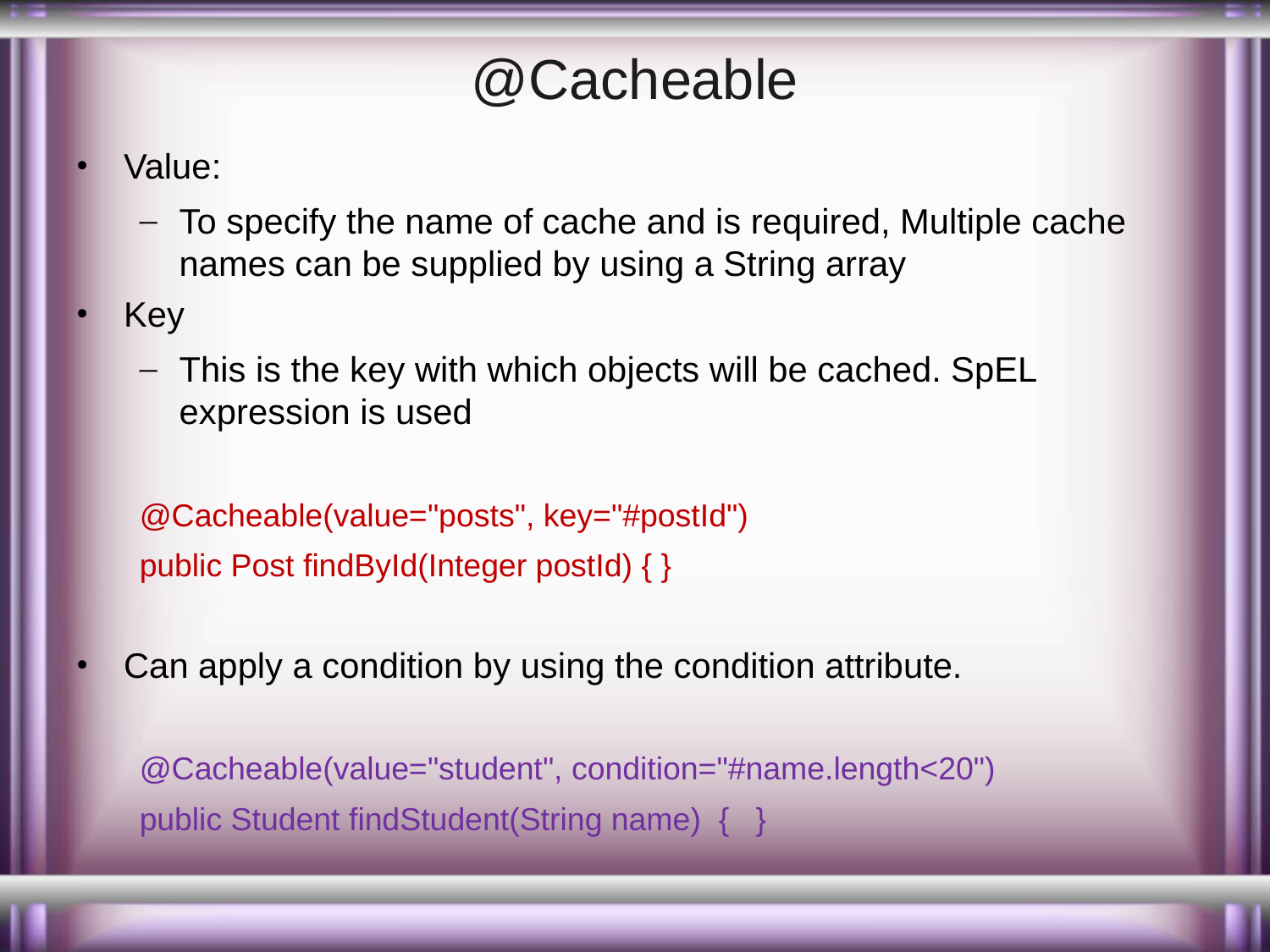

# @Cacheable
Value:
To specify the name of cache and is required, Multiple cache names can be supplied by using a String array
Key
This is the key with which objects will be cached. SpEL expression is used

@Cacheable(value="posts", key="#postId")
public Post findById(Integer postId) { }

Can apply a condition by using the condition attribute.

@Cacheable(value="student", condition="#name.length<20")
public Student findStudent(String name)  {   }